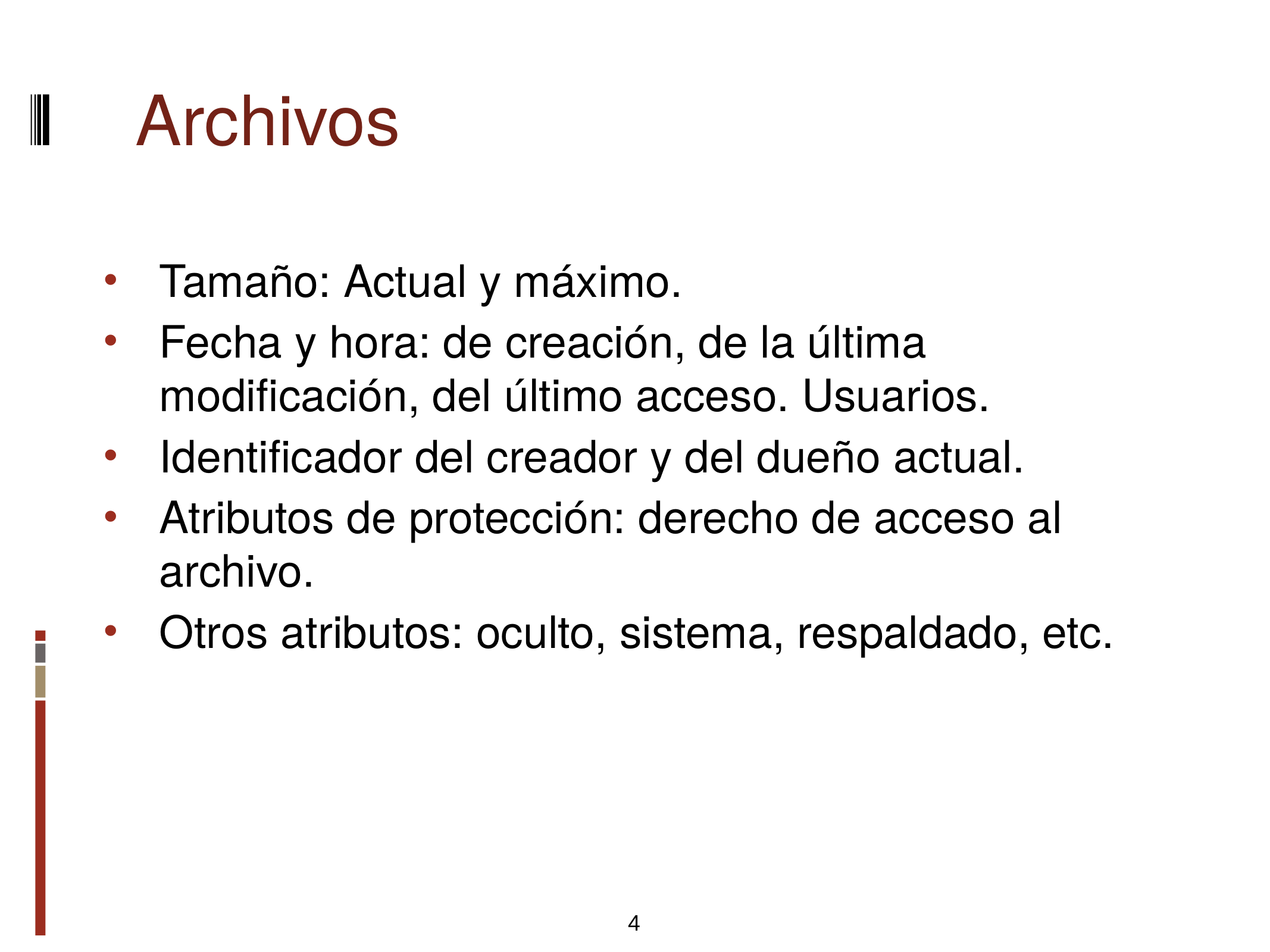

Archivos

Tamaño: Actual y máximo.
Fecha y hora: de creación, de la última modificación, del último acceso. Usuarios.
Identificador del creador y del dueño actual.
Atributos de protección: derecho de acceso al archivo.
Otros atributos: oculto, sistema, respaldado, etc.

4